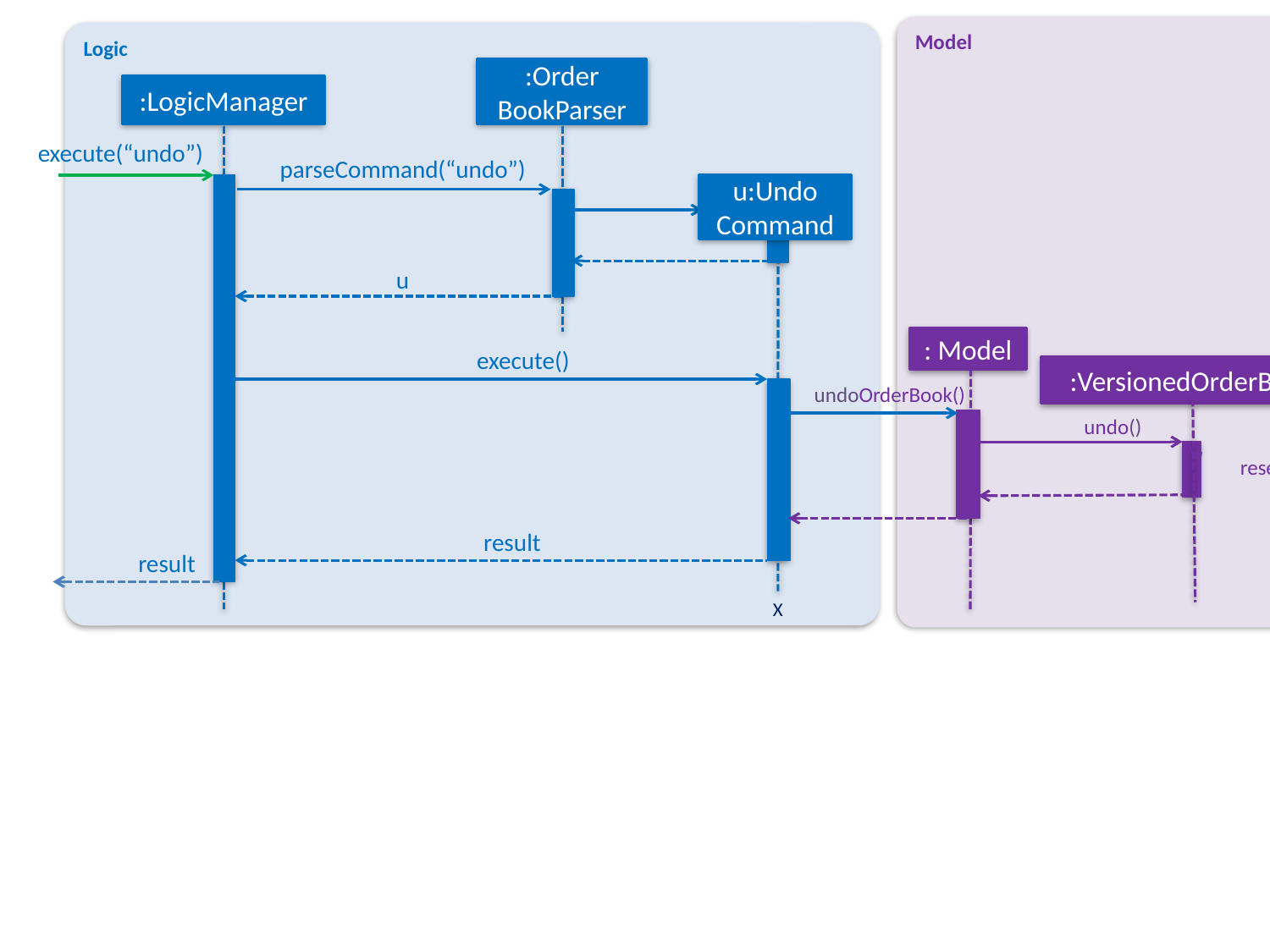

Model
Logic
:Order
BookParser
:LogicManager
execute(“undo”)
parseCommand(“undo”)

u:Undo
Command

u
: Model
execute()
:VersionedOrderBook

undoOrderBook()

undo()

resetData(ReadOnlyOrderBook)
result
result
X